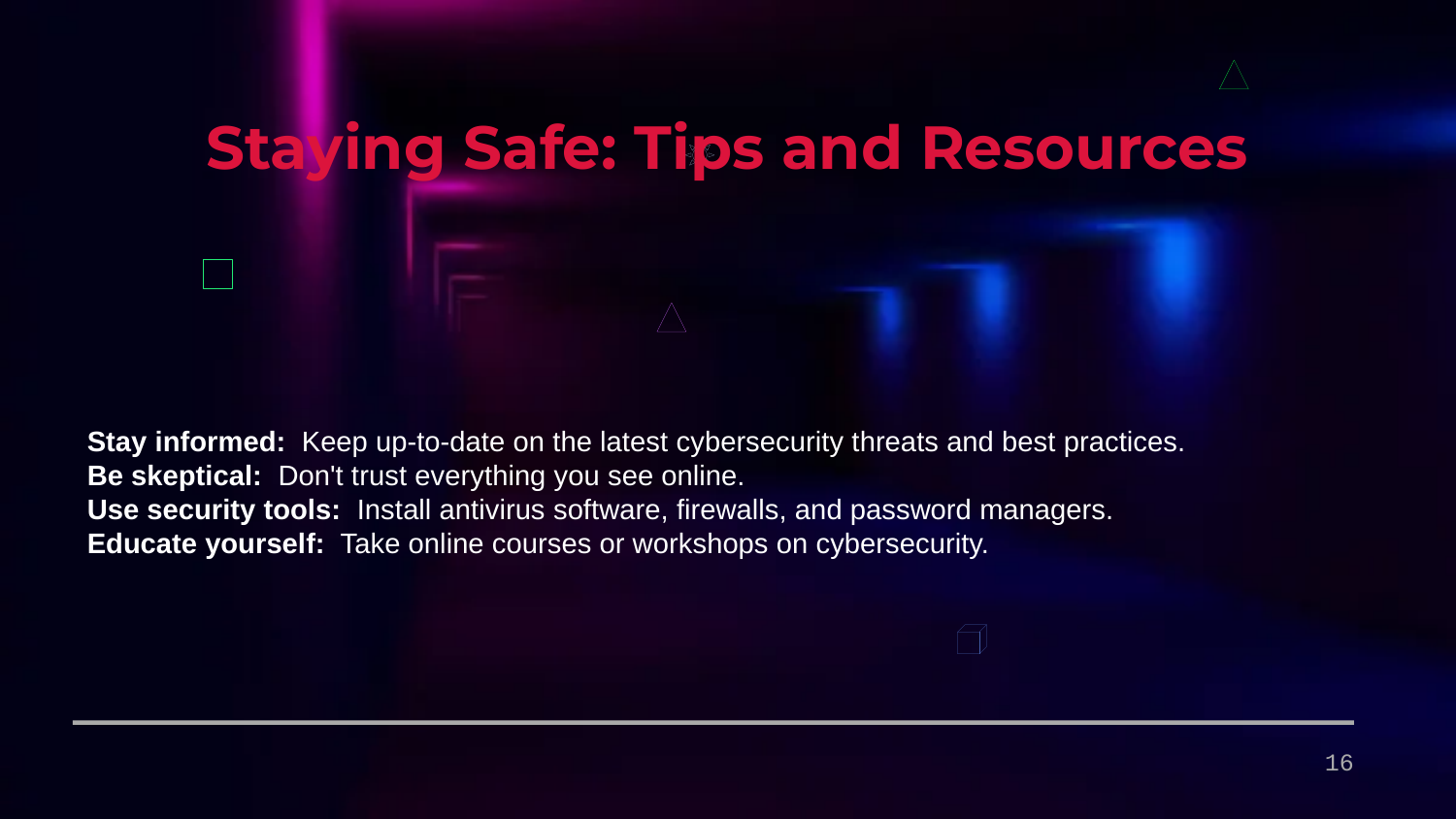

Staying Safe: Tips and Resources

Stay informed:  Keep up-to-date on the latest cybersecurity threats and best practices.
Be skeptical:  Don't trust everything you see online.
Use security tools:  Install antivirus software, firewalls, and password managers.
Educate yourself:  Take online courses or workshops on cybersecurity.

16